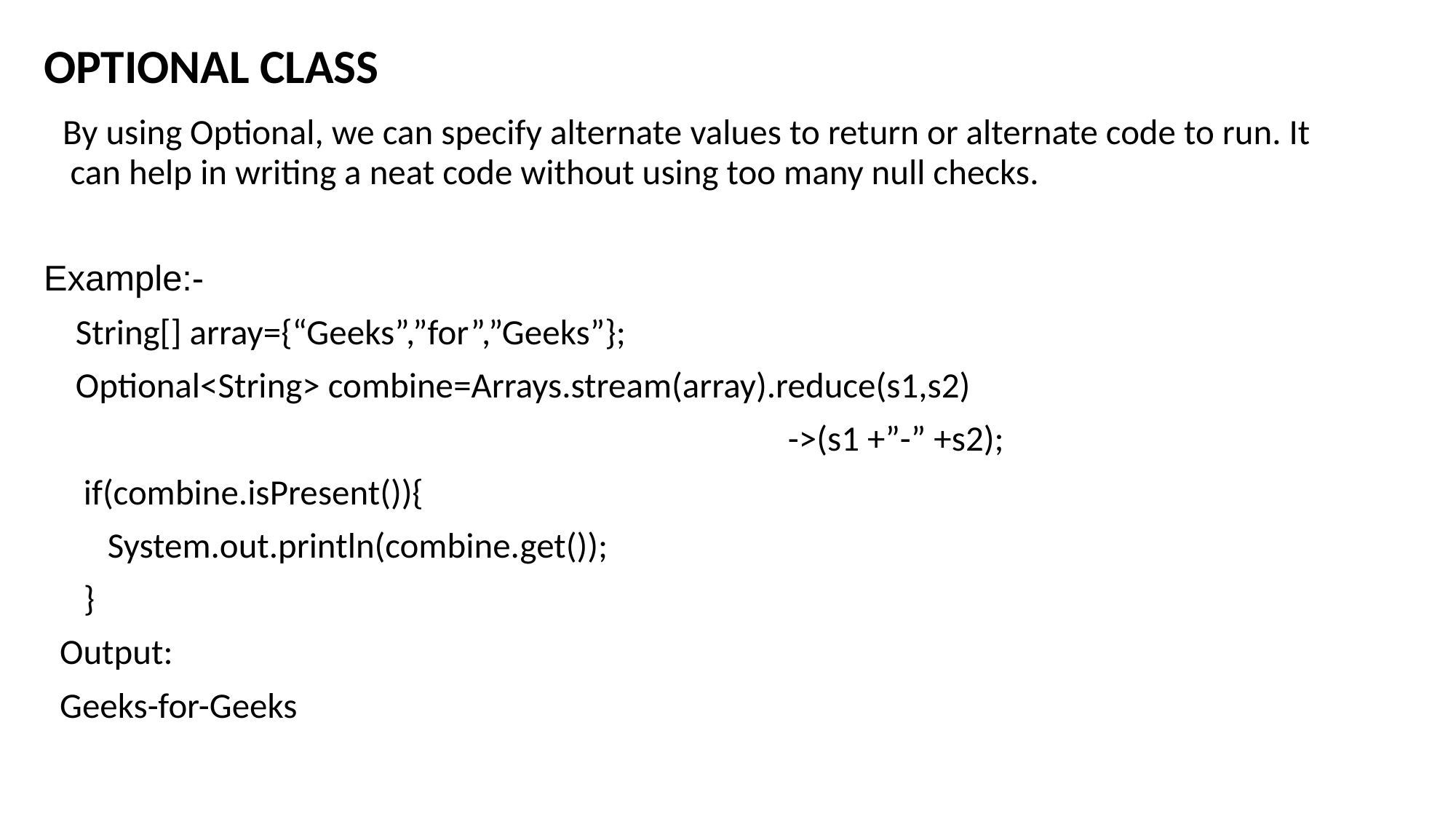

OPTIONAL CLASS
  By using Optional, we can specify alternate values to return or alternate code to run. It can help in writing a neat code without using too many null checks.

Example:-
    String[] array={“Geeks”,”for”,”Geeks”};
    Optional<String> combine=Arrays.stream(array).reduce(s1,s2)
                                                                                             ->(s1 +”-” +s2);
     if(combine.isPresent()){
        System.out.println(combine.get());
     }
  Output:
  Geeks-for-Geeks